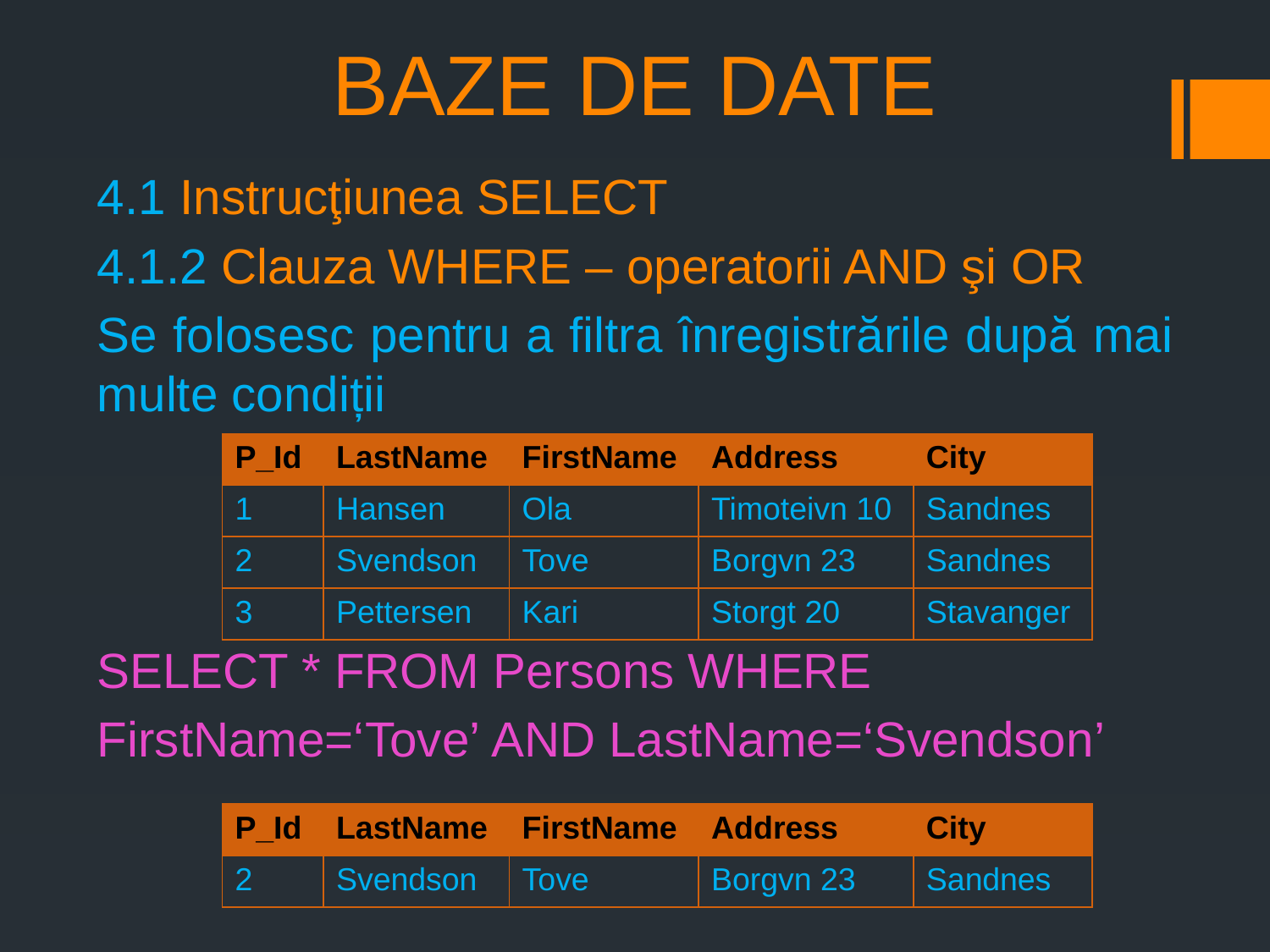

# BAZE DE DATE
4.1 Instrucţiunea SELECT
4.1.2 Clauza WHERE – operatorii AND şi OR
Se folosesc pentru a filtra înregistrările după mai multe condiții

SELECT * FROM Persons WHERE
FirstName=‘Tove’ AND LastName=‘Svendson’

| P\_Id | LastName | FirstName | Address | City |
| --- | --- | --- | --- | --- |
| 1 | Hansen | Ola | Timoteivn 10 | Sandnes |
| 2 | Svendson | Tove | Borgvn 23 | Sandnes |
| 3 | Pettersen | Kari | Storgt 20 | Stavanger |
| P\_Id | LastName | FirstName | Address | City |
| --- | --- | --- | --- | --- |
| 2 | Svendson | Tove | Borgvn 23 | Sandnes |